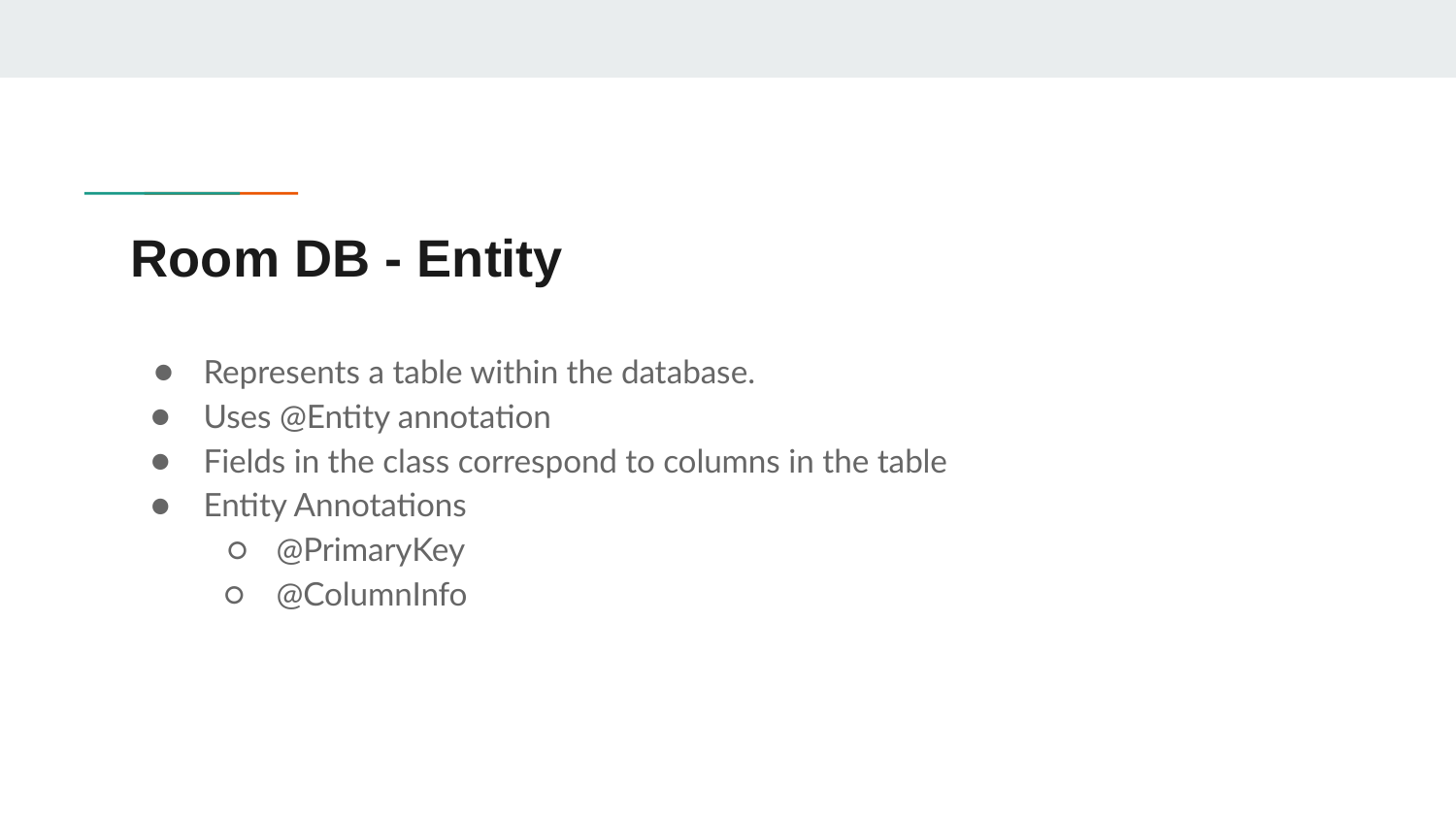

# Room DB - Entity
Represents a table within the database.
Uses @Entity annotation
Fields in the class correspond to columns in the table
Entity Annotations
@PrimaryKey
@ColumnInfo